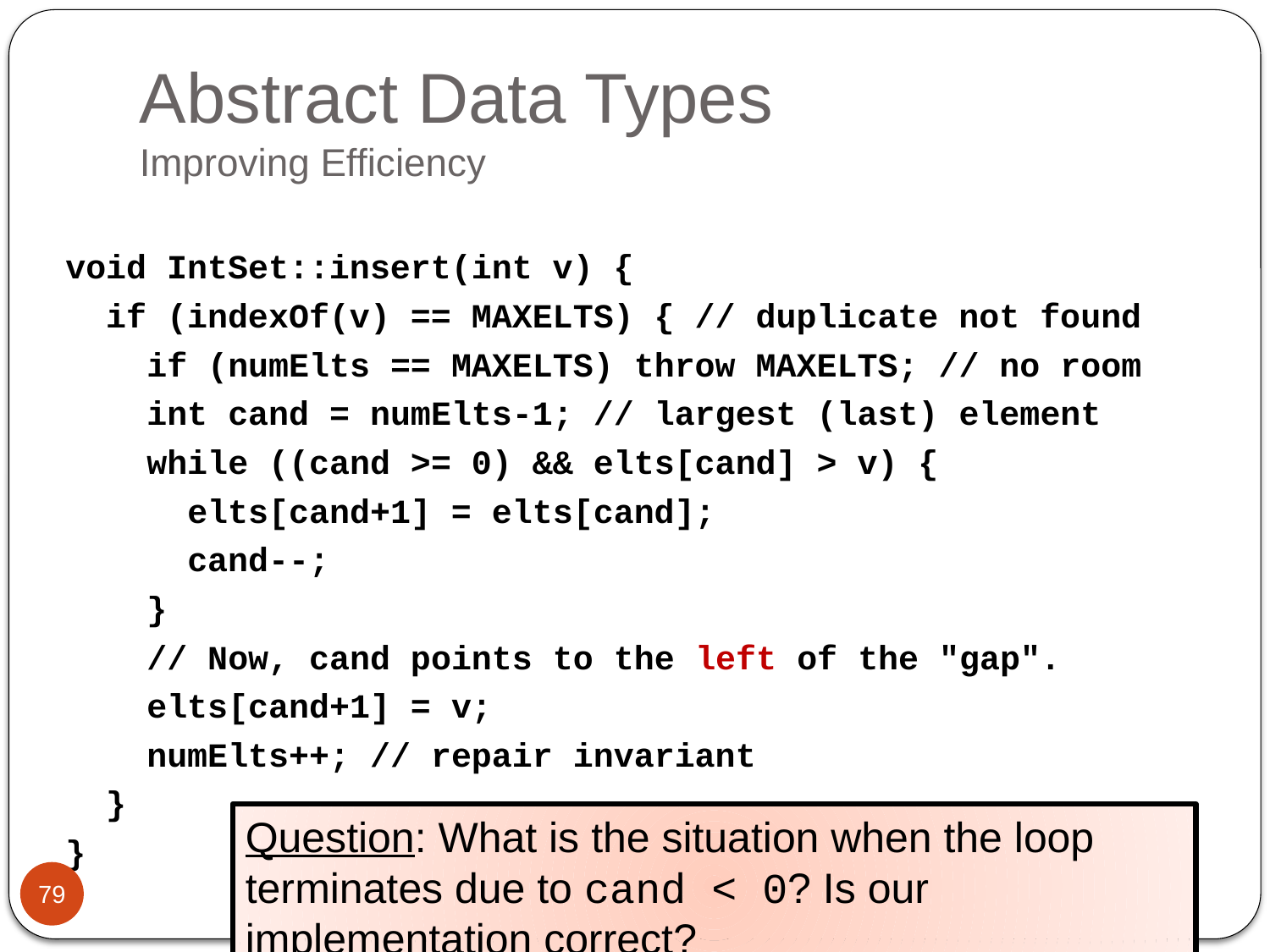

# Abstract Data Types Improving Efficiency

void IntSet::insert(int v) {
  if (indexOf(v) == MAXELTS) { // duplicate not found
    if (numElts == MAXELTS) throw MAXELTS; // no room
    int cand = numElts-1; // largest (last) element
    while ((cand >= 0) && elts[cand] > v) {
      elts[cand+1] = elts[cand];
      cand--;
    }
    // Now, cand points to the left of the "gap".
    elts[cand+1] = v;
    numElts++; // repair invariant
  }
}
Question: What is the situation when the loop terminates due to cand < 0? Is our implementation correct?
79